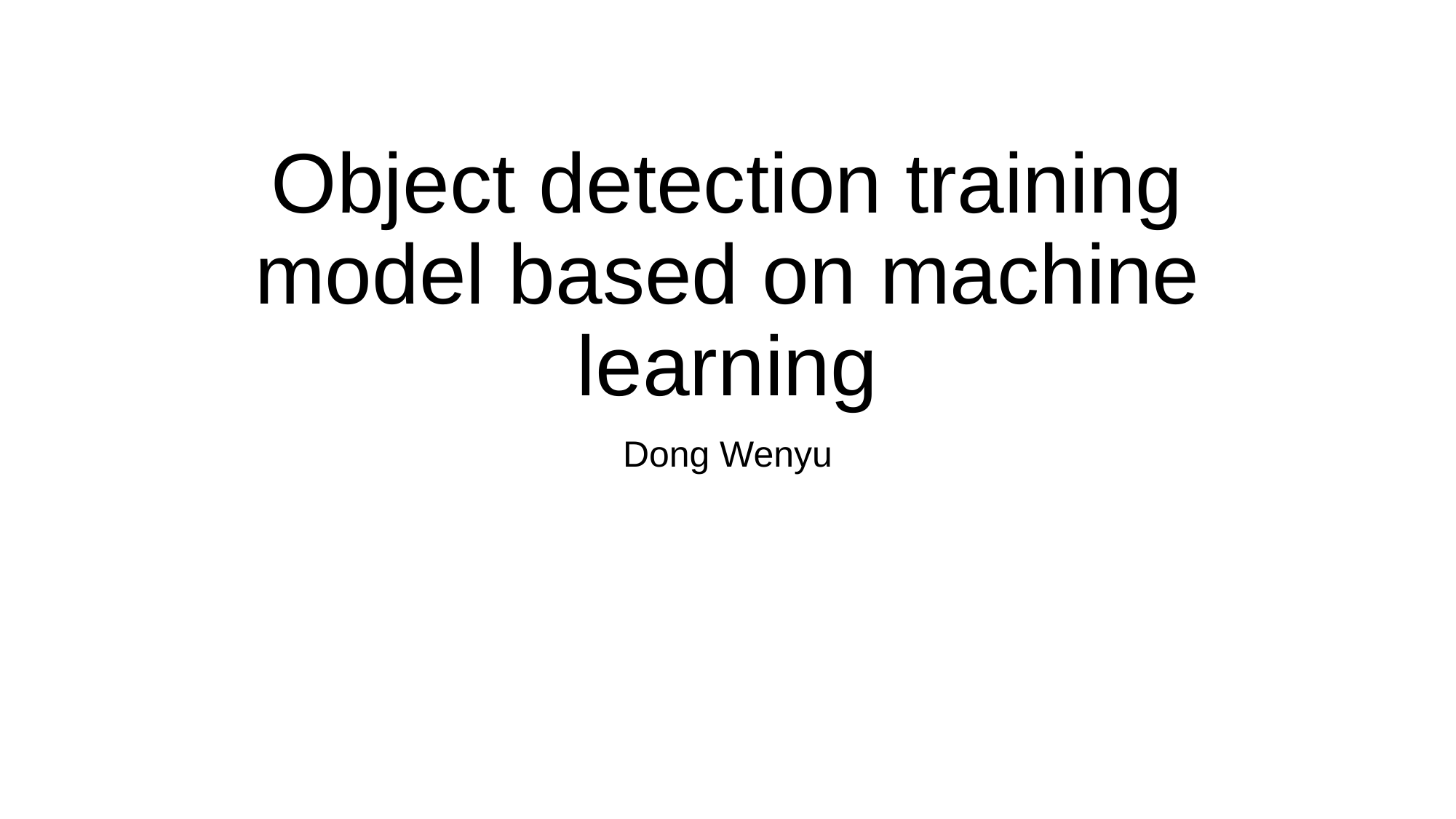

# Object detection training model based on machine learning
Dong Wenyu